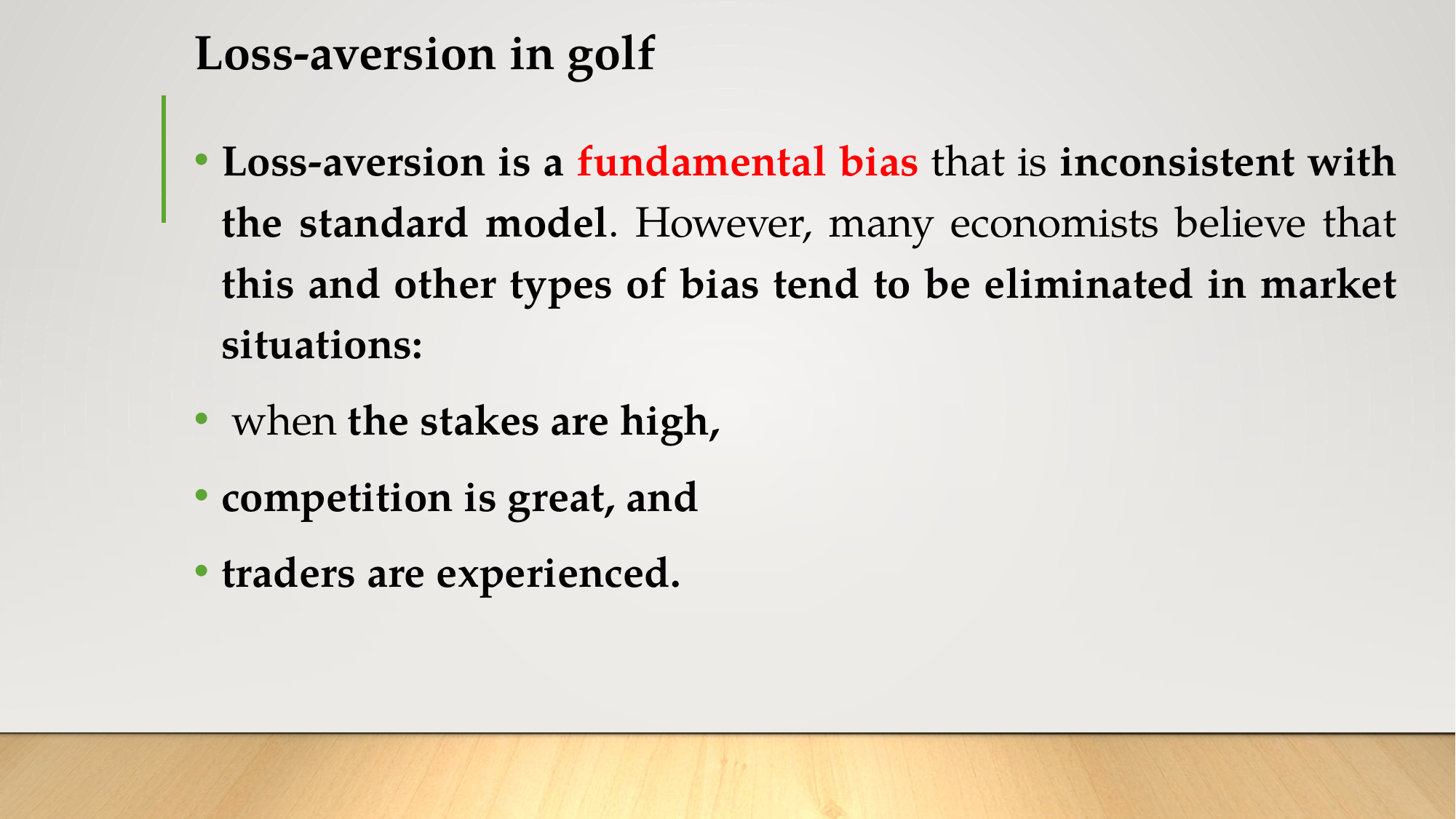

# Loss-aversion in golf
Loss-aversion is a fundamental bias that is inconsistent with the standard model. However, many economists believe that this and other types of bias tend to be eliminated in market situations:
 when the stakes are high,
competition is great, and
traders are experienced.